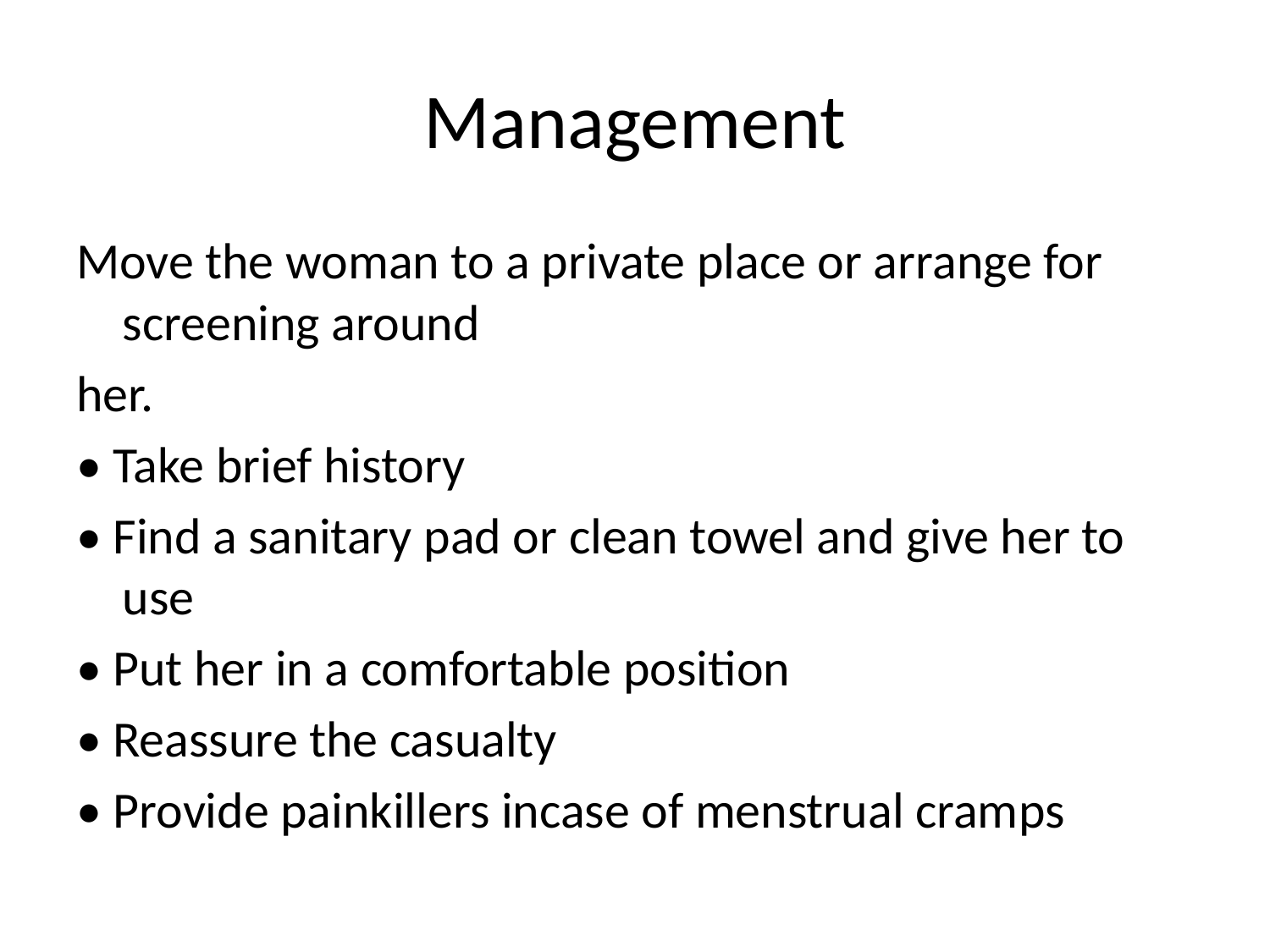

# Management
Move the woman to a private place or arrange for screening around
her.
• Take brief history
• Find a sanitary pad or clean towel and give her to use
• Put her in a comfortable position
• Reassure the casualty
• Provide painkillers incase of menstrual cramps